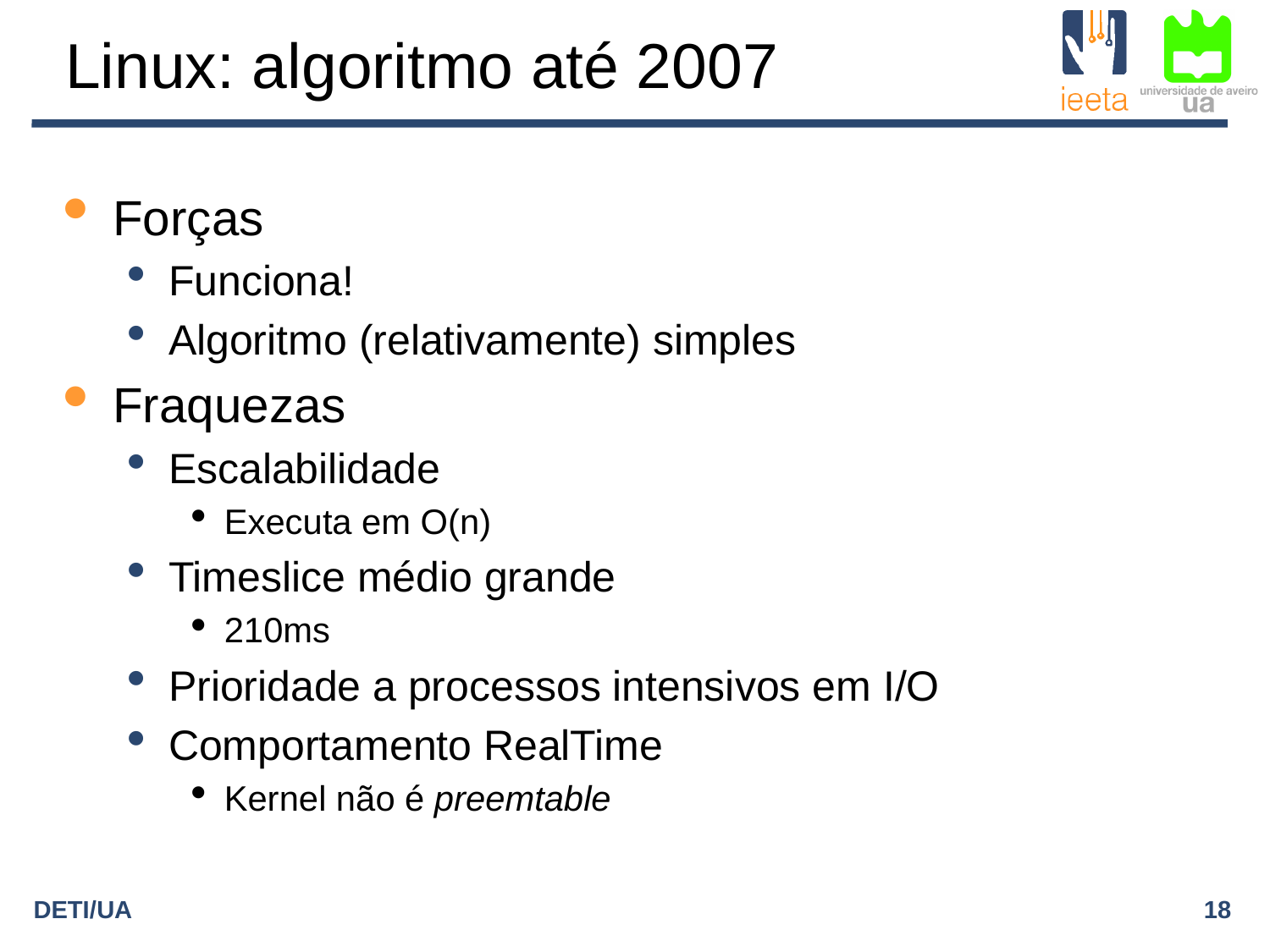

Linux: algoritmo até 2007
Forças
Funciona!
Algoritmo (relativamente) simples
Fraquezas
Escalabilidade
Executa em O(n)
Timeslice médio grande
210ms
Prioridade a processos intensivos em I/O
Comportamento RealTime
Kernel não é preemtable